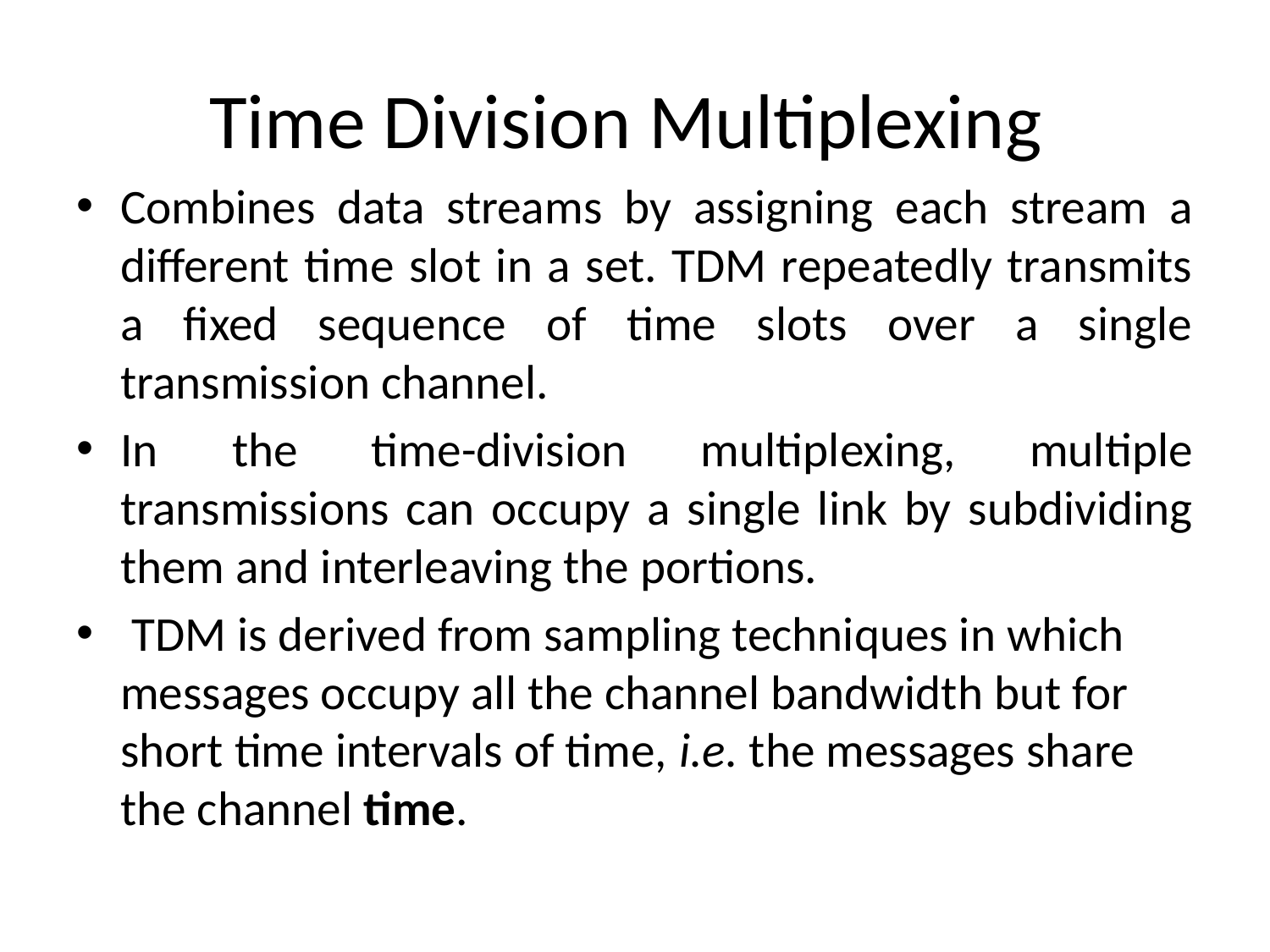

# Time Division Multiplexing
Combines data streams by assigning each stream a different time slot in a set. TDM repeatedly transmits a fixed sequence of time slots over a single transmission channel.
In the time-division multiplexing, multiple transmissions can occupy a single link by subdividing them and interleaving the portions.
 TDM is derived from sampling techniques in which messages occupy all the channel bandwidth but for short time intervals of time, i.e. the messages share the channel time.